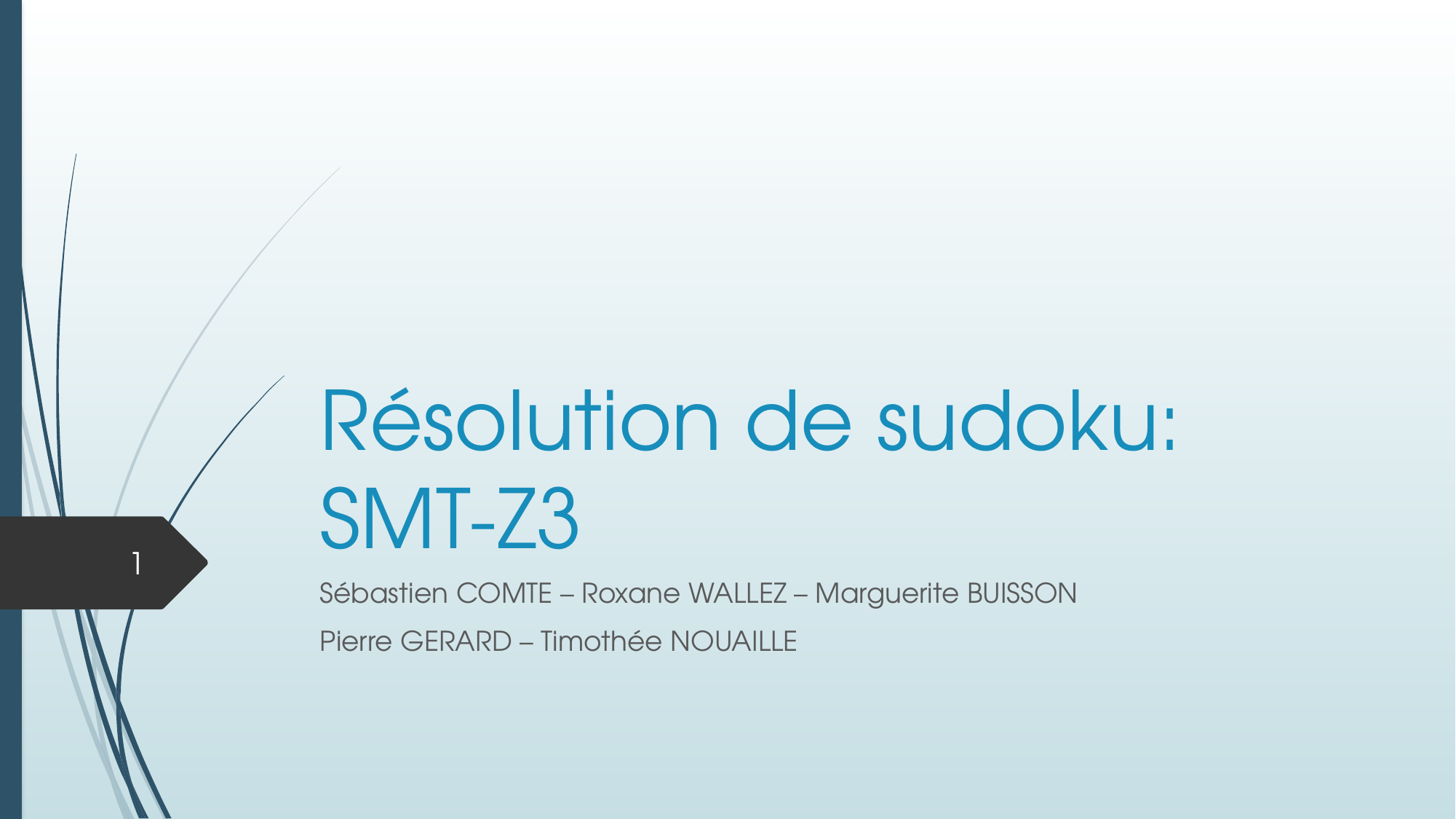

# Résolution de sudoku: SMT-Z3
1
Sébastien COMTE – Roxane WALLEZ – Marguerite BUISSON
Pierre GERARD – Timothée NOUAILLE